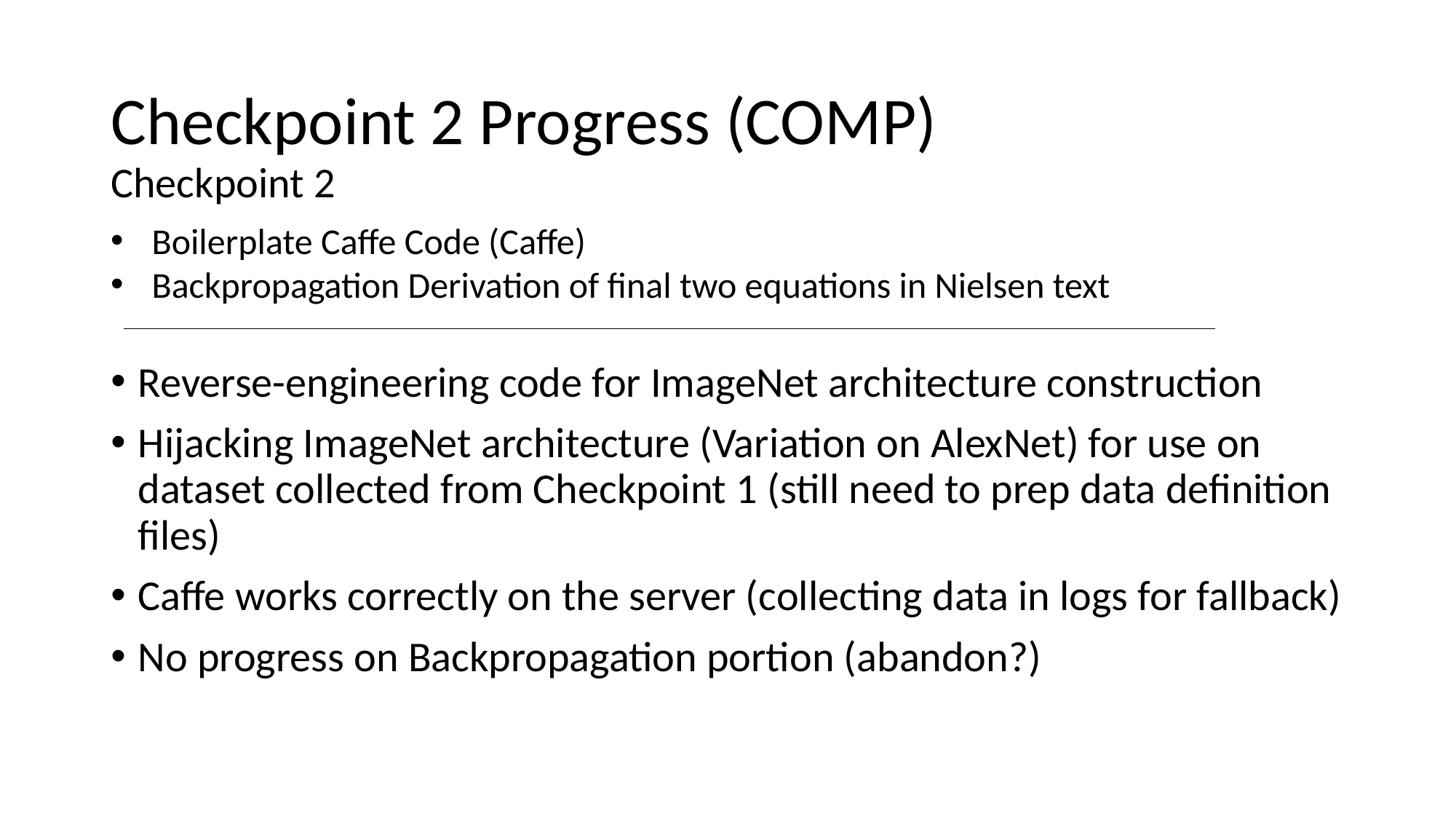

# Checkpoint 2 Progress (COMP)
Checkpoint 2
Boilerplate Caffe Code (Caffe)
Backpropagation Derivation of final two equations in Nielsen text
Reverse-engineering code for ImageNet architecture construction
Hijacking ImageNet architecture (Variation on AlexNet) for use on dataset collected from Checkpoint 1 (still need to prep data definition files)
Caffe works correctly on the server (collecting data in logs for fallback)
No progress on Backpropagation portion (abandon?)